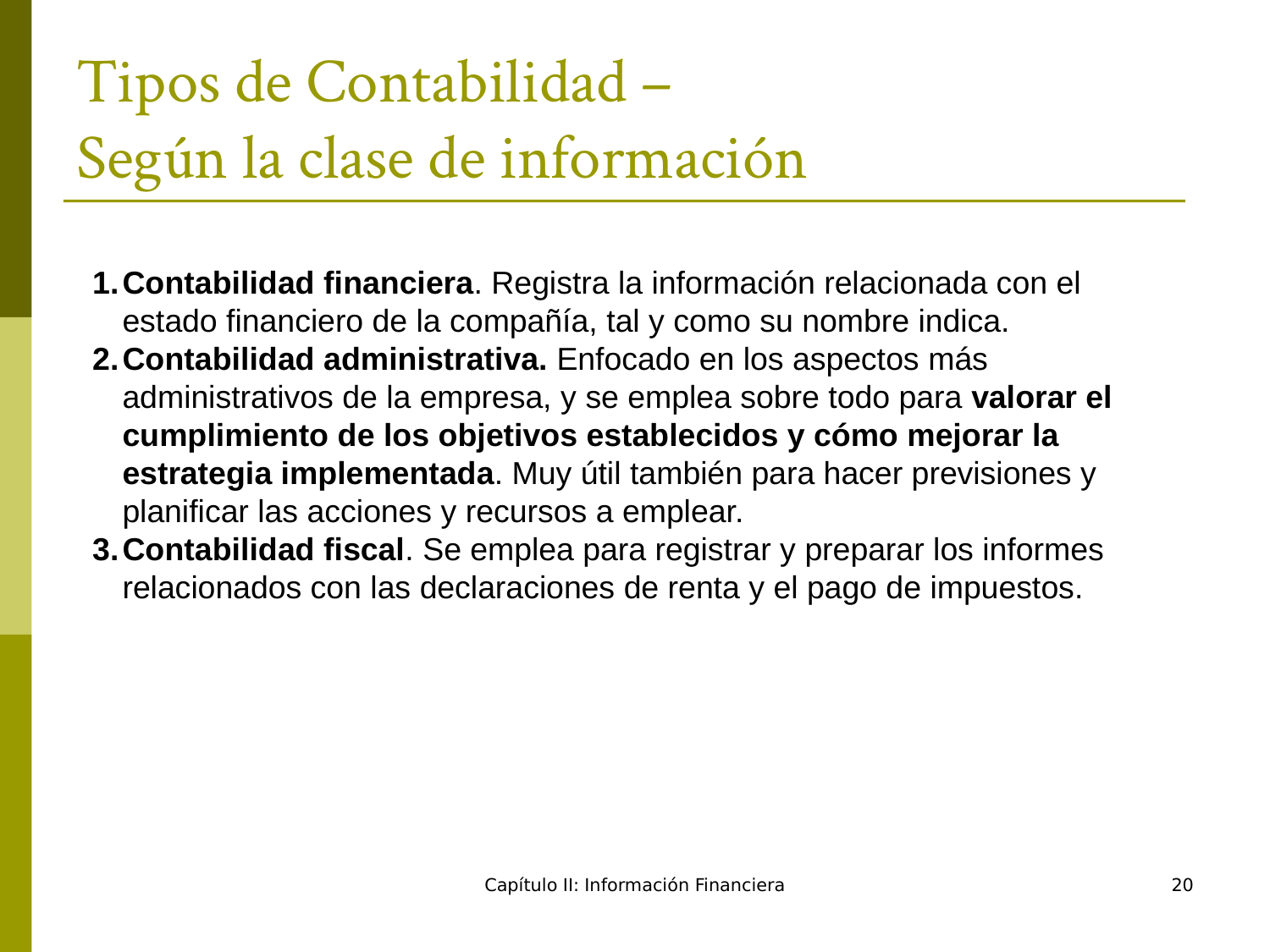

# Tipos de Contabilidad – Según la clase de información
Contabilidad financiera. Registra la información relacionada con el estado financiero de la compañía, tal y como su nombre indica.
Contabilidad administrativa. Enfocado en los aspectos más administrativos de la empresa, y se emplea sobre todo para valorar el cumplimiento de los objetivos establecidos y cómo mejorar la estrategia implementada. Muy útil también para hacer previsiones y planificar las acciones y recursos a emplear.
Contabilidad fiscal. Se emplea para registrar y preparar los informes relacionados con las declaraciones de renta y el pago de impuestos.
Capítulo II: Información Financiera
20